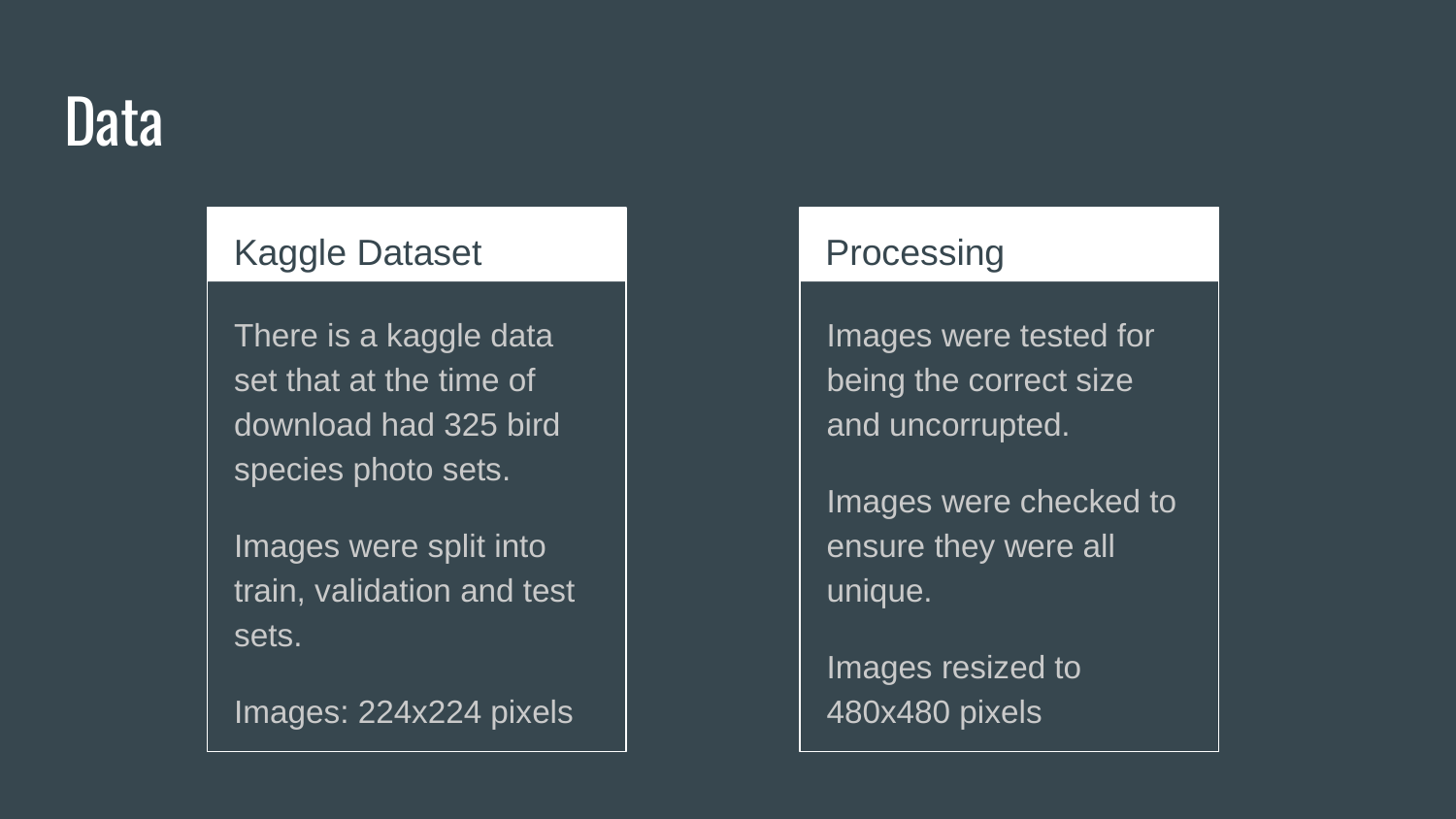

# Data

Kaggle Dataset

Processing
There is a kaggle data set that at the time of download had 325 bird species photo sets.
Images were split into train, validation and test sets.
Images: 224x224 pixels
Images were tested for being the correct size and uncorrupted.
Images were checked to ensure they were all unique.
Images resized to 480x480 pixels